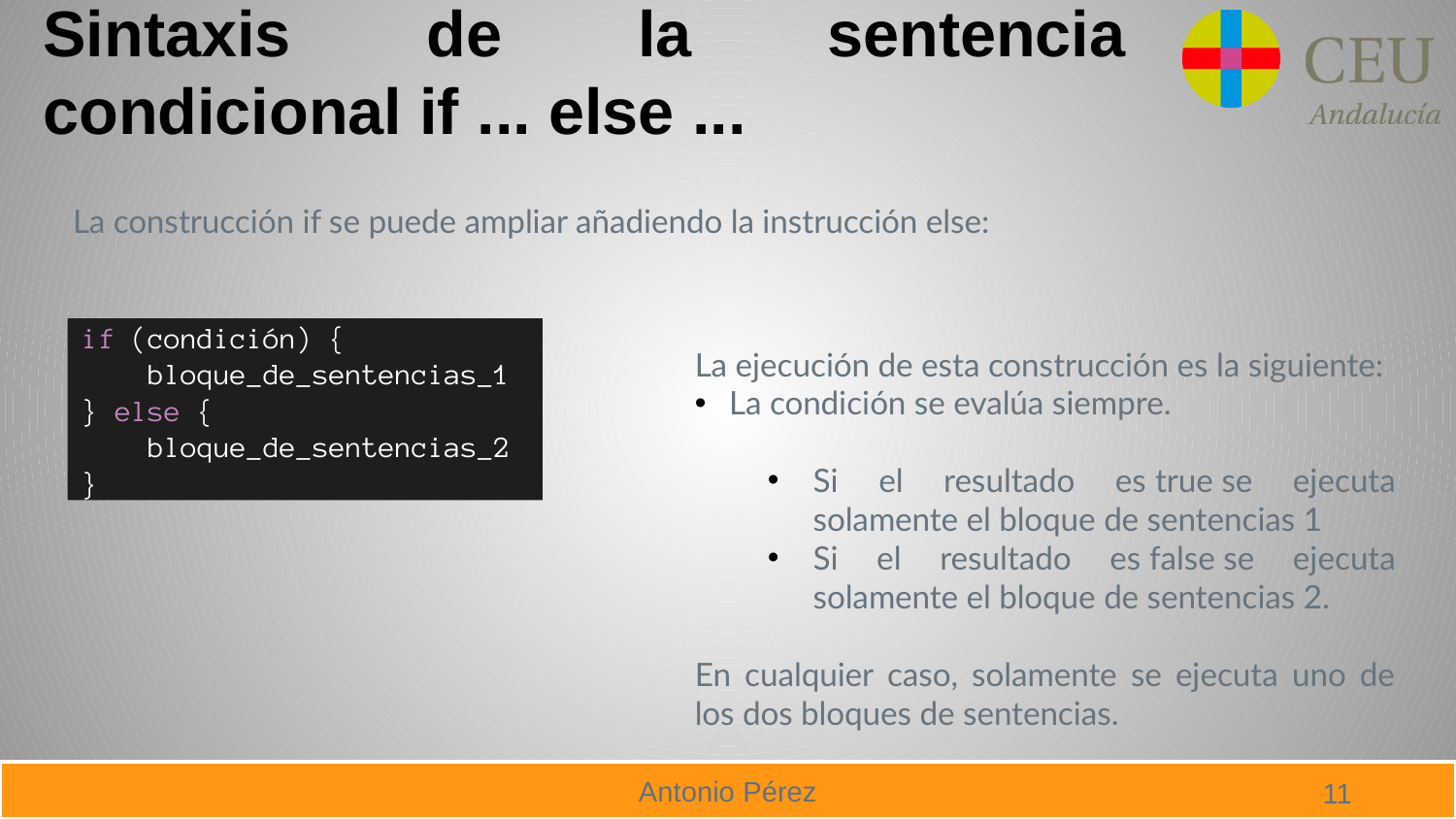

# Sintaxis de la sentencia condicional if ... else ...
La construcción if se puede ampliar añadiendo la instrucción else:

if (condición) {
    bloque_de_sentencias_1
} else {
    bloque_de_sentencias_2
}
La ejecución de esta construcción es la siguiente:
La condición se evalúa siempre.

Si el resultado es true se ejecuta solamente el bloque de sentencias 1
Si el resultado es false se ejecuta solamente el bloque de sentencias 2.

En cualquier caso, solamente se ejecuta uno de los dos bloques de sentencias.
11